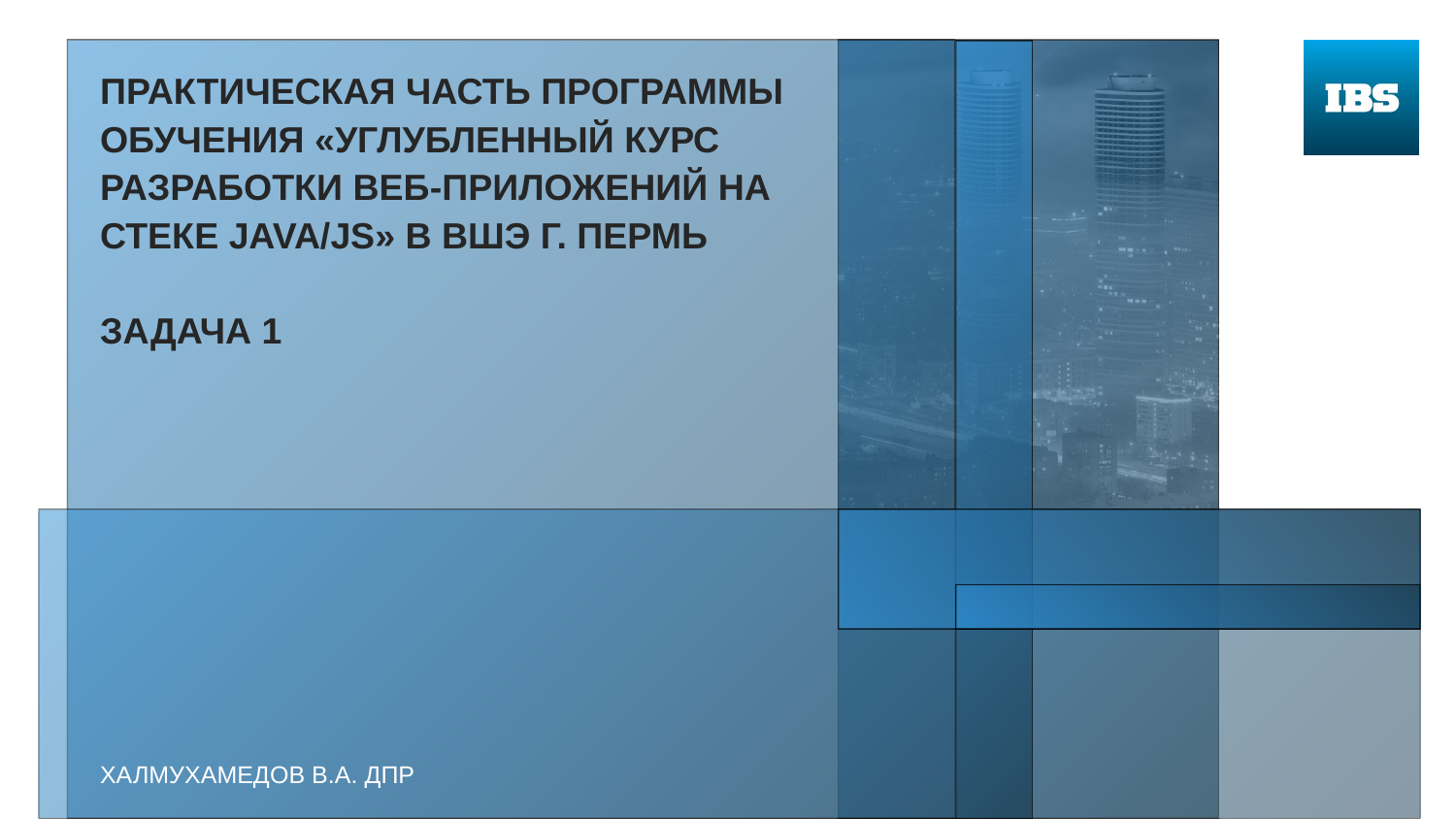

# Практическая часть программы обучения «углубленный курс разработки веб-приложений на стеке java/JS» в ВШЭ г. Пермь задача 1
халмухамедов в.а. ДПР